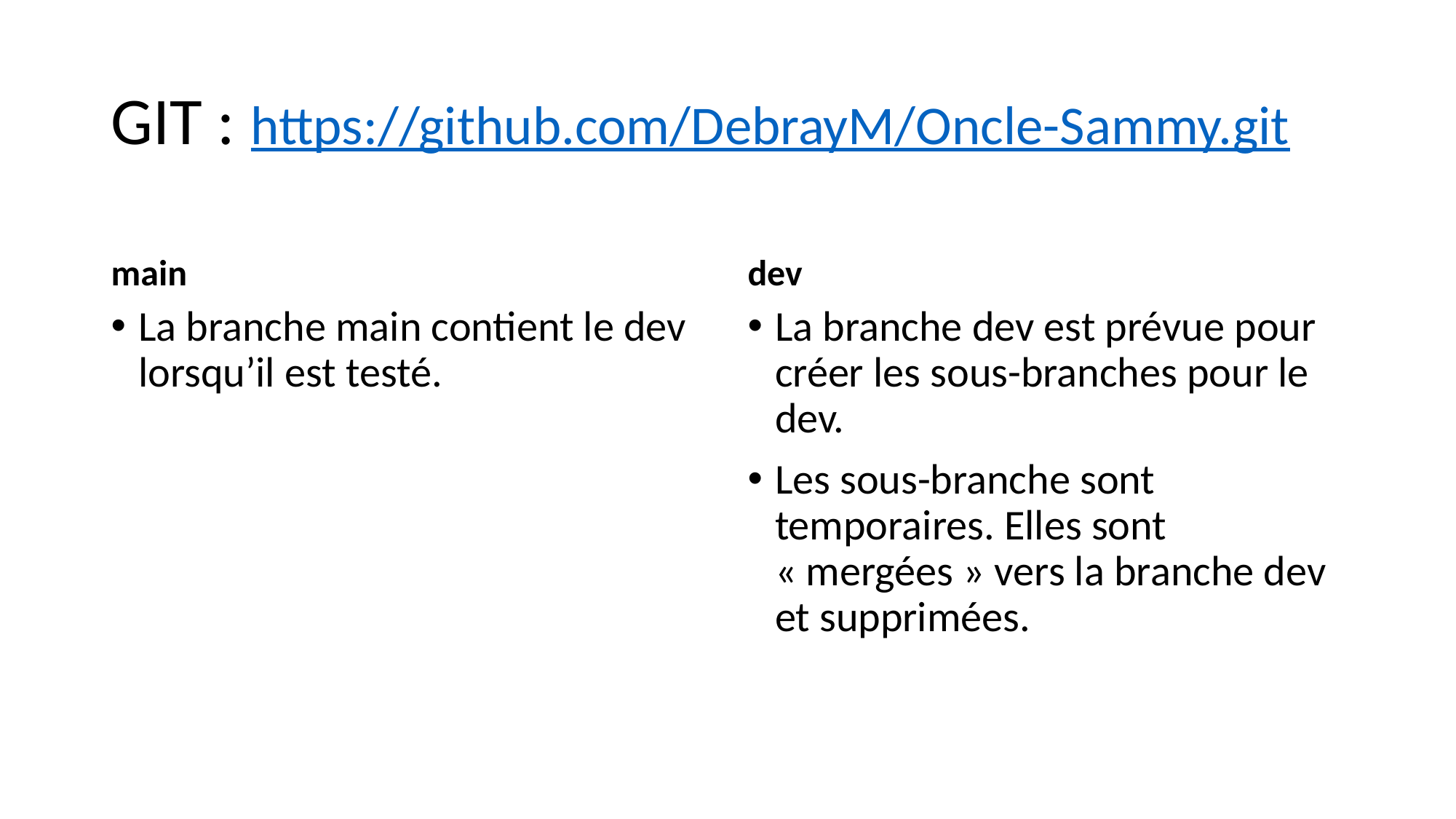

# GIT : https://github.com/DebrayM/Oncle-Sammy.git
main
dev
La branche main contient le dev lorsqu’il est testé.
La branche dev est prévue pour créer les sous-branches pour le dev.
Les sous-branche sont temporaires. Elles sont « mergées » vers la branche dev et supprimées.